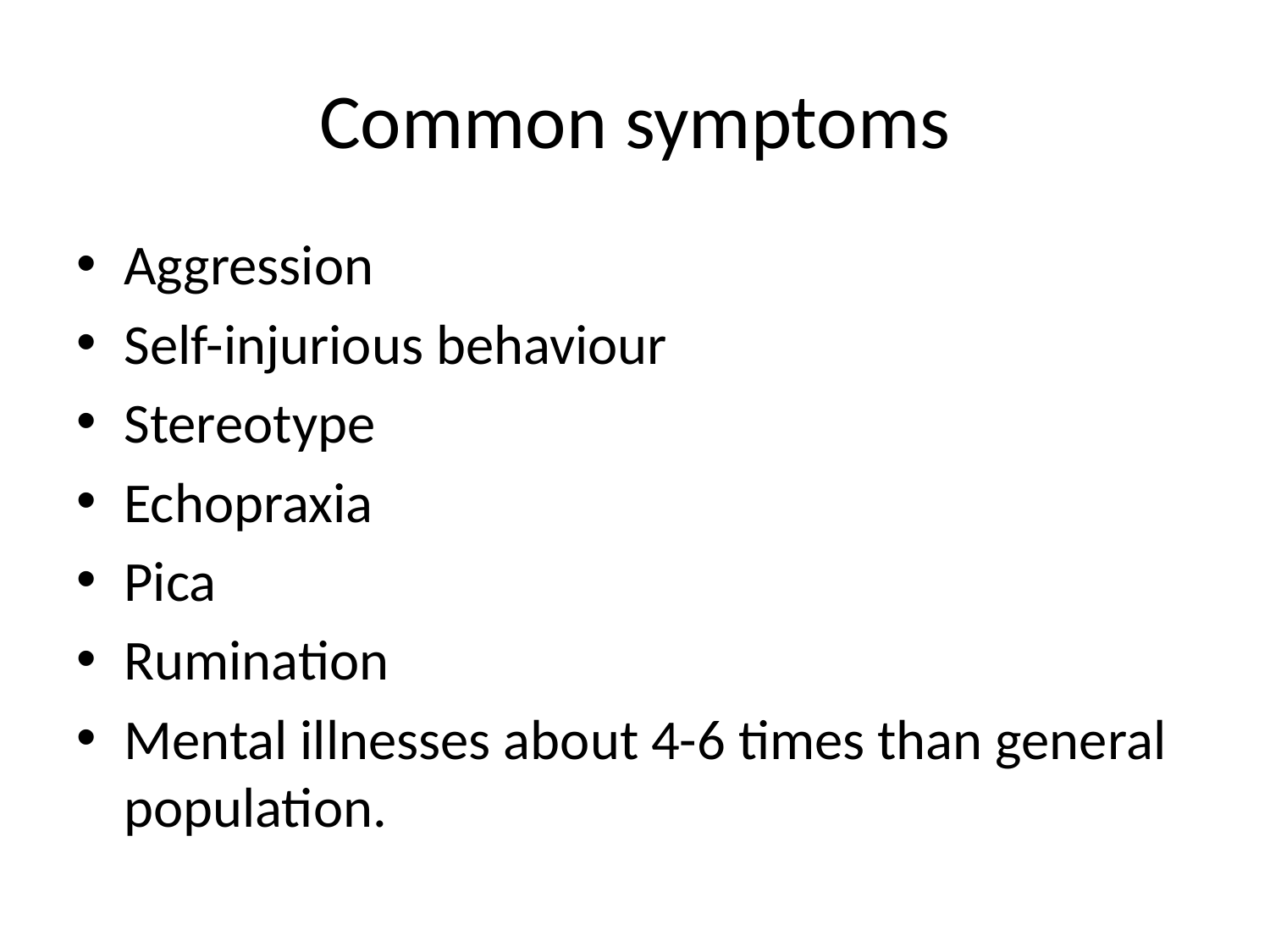

# Common symptoms
Aggression
Self-injurious behaviour
Stereotype
Echopraxia
Pica
Rumination
Mental illnesses about 4-6 times than general population.